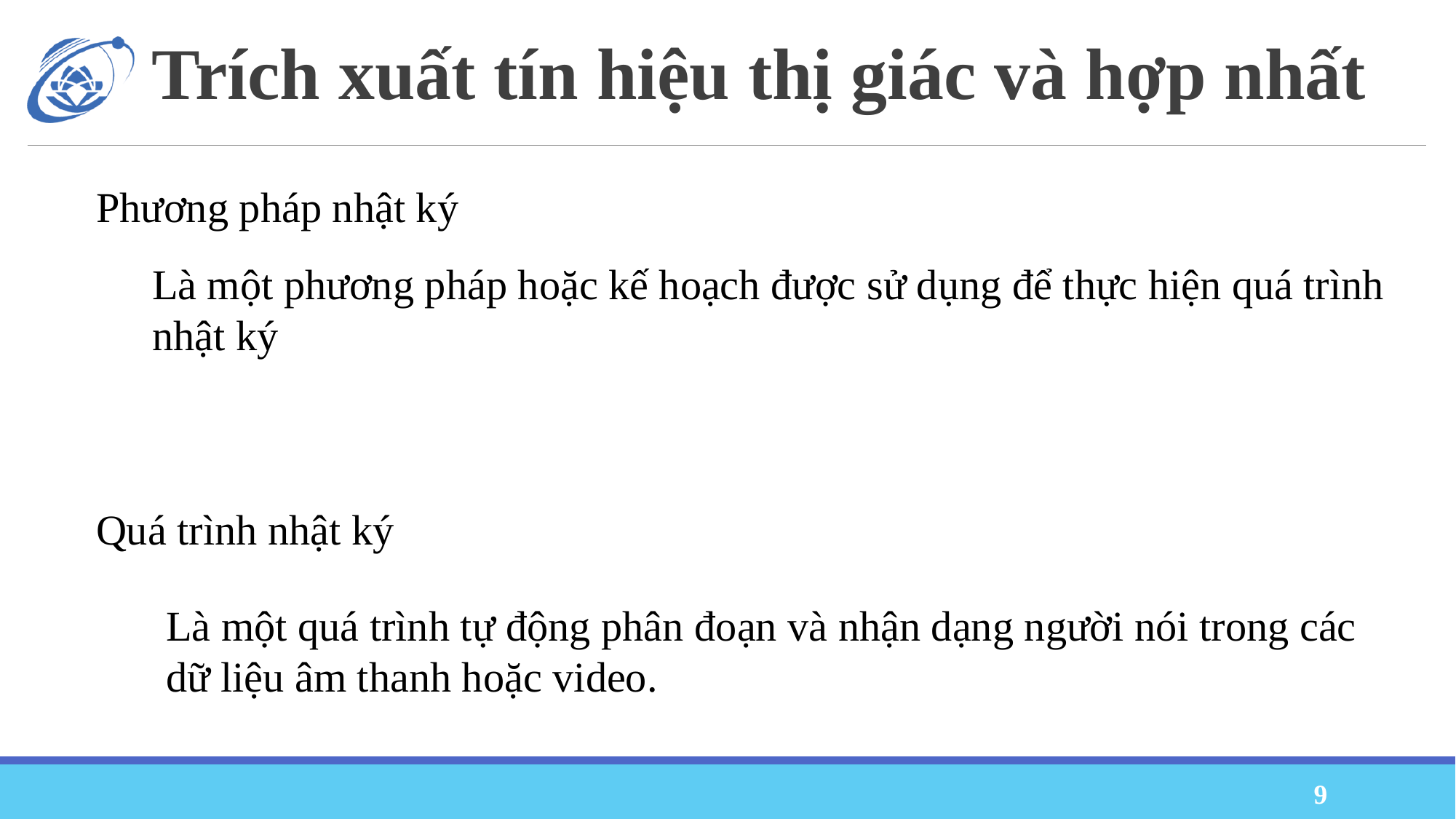

# Trích xuất tín hiệu thị giác và hợp nhất
Phương pháp nhật ký
Là một phương pháp hoặc kế hoạch được sử dụng để thực hiện quá trình nhật ký
Quá trình nhật ký
Là một quá trình tự động phân đoạn và nhận dạng người nói trong các dữ liệu âm thanh hoặc video.
9